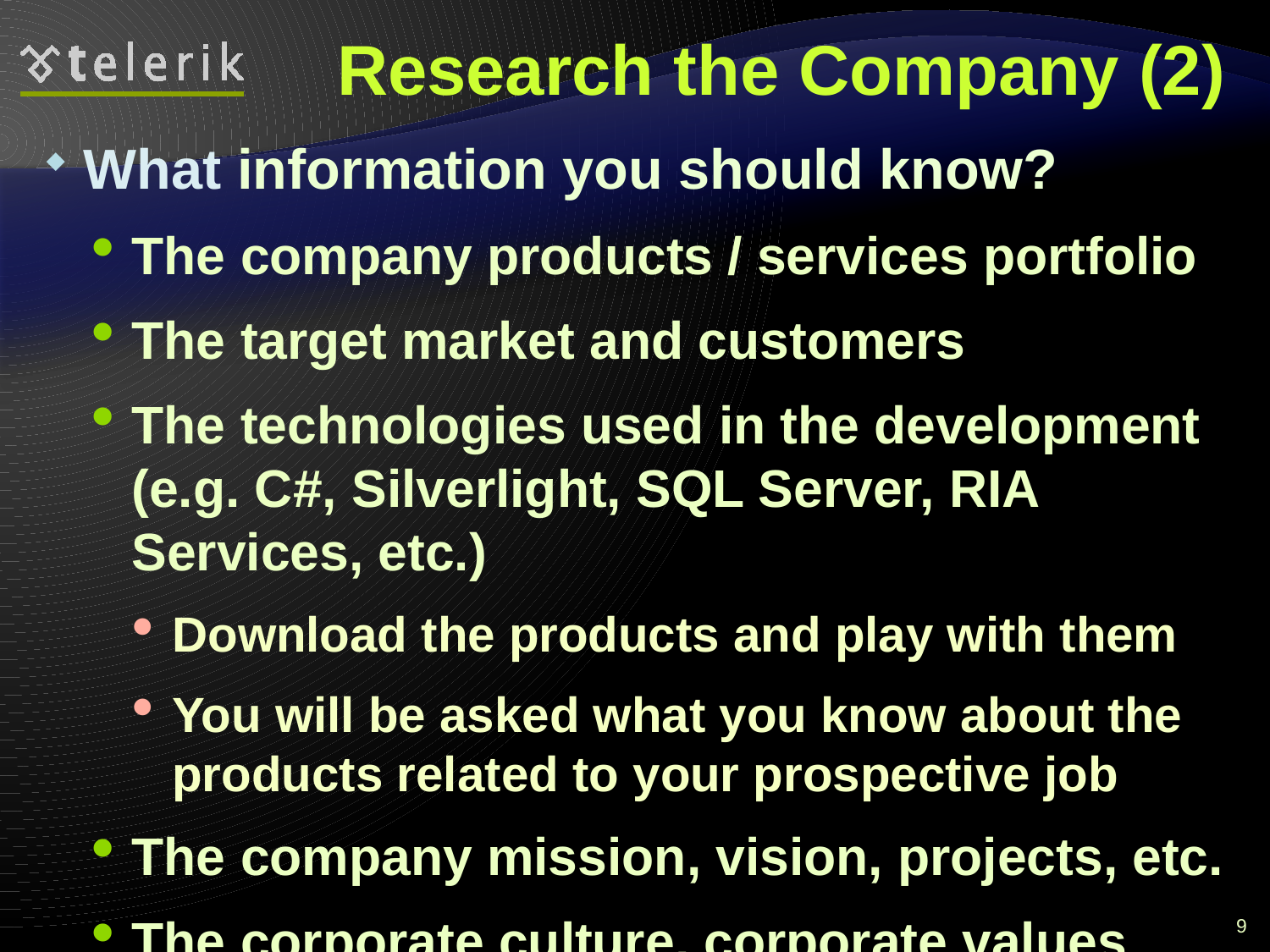

# Research the Company (2)
What information you should know?
The company products / services portfolio
The target market and customers
The technologies used in the development (e.g. C#, Silverlight, SQL Server, RIA Services, etc.)
Download the products and play with them
You will be asked what you know about the products related to your prospective job
The company mission, vision, projects, etc.
The corporate culture, corporate values
9